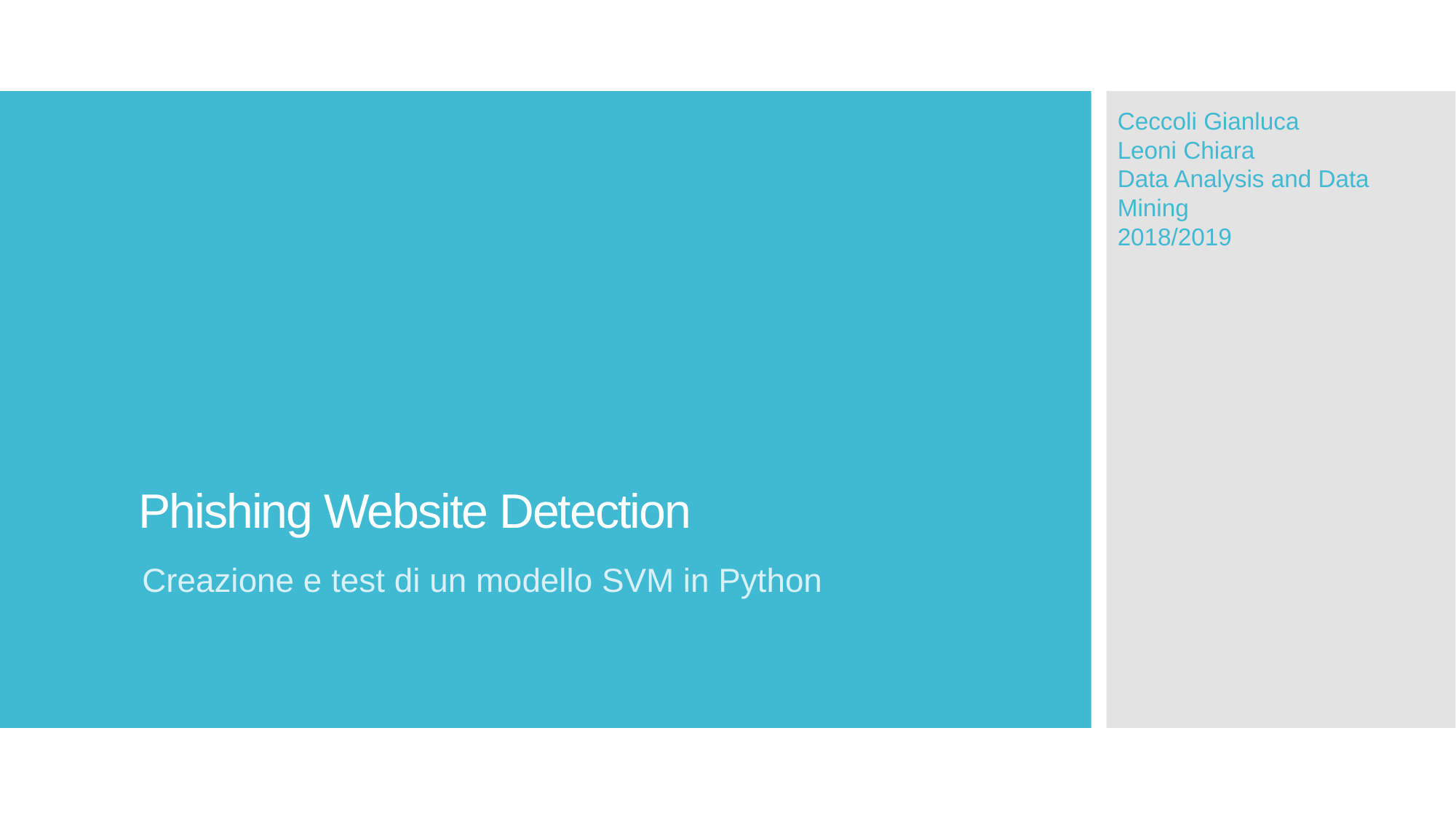

Ceccoli Gianluca
Leoni Chiara
Data Analysis and Data Mining
2018/2019

# Phishing Website Detection
Creazione e test di un modello SVM in Python